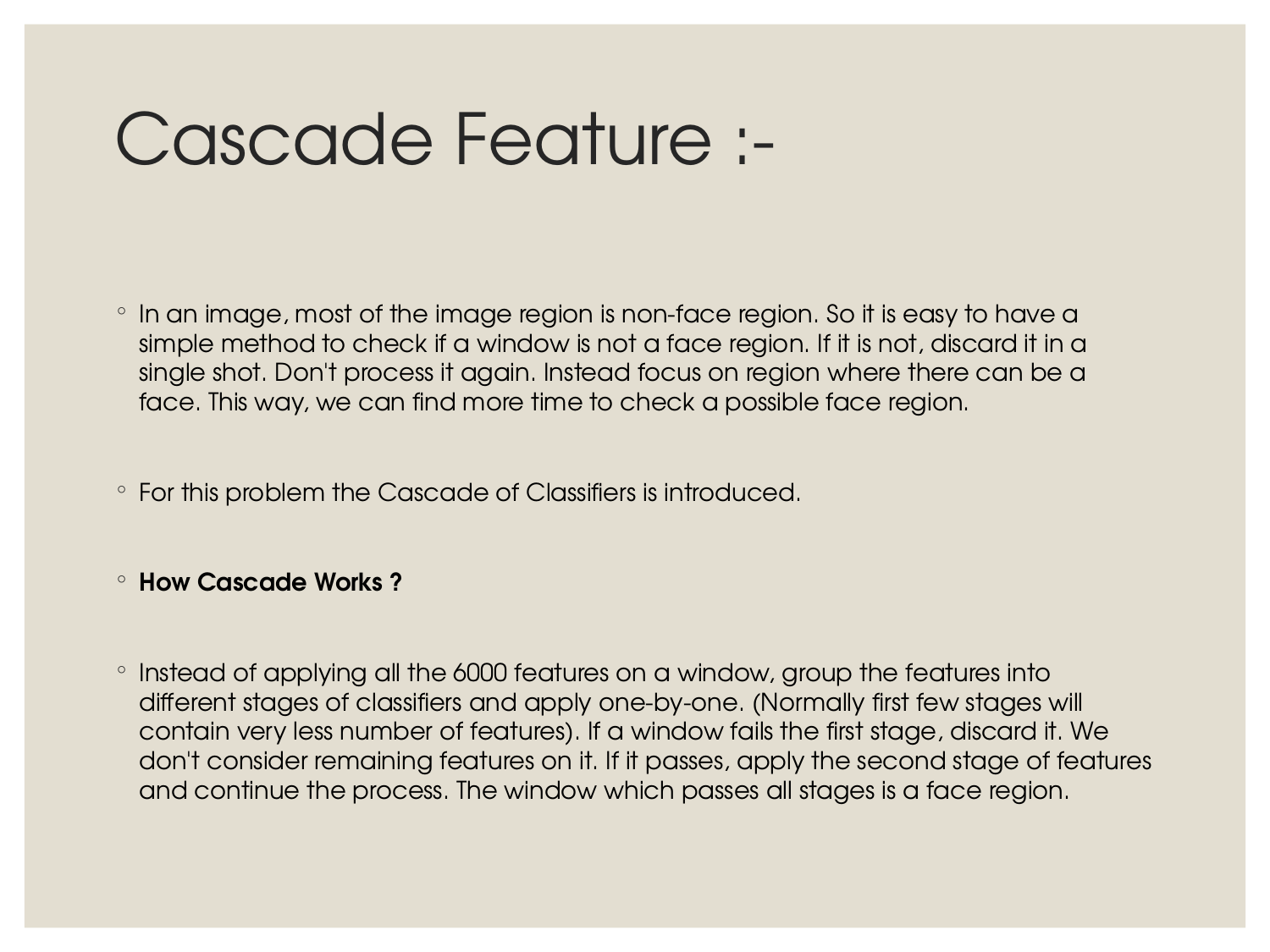

# Cascade Feature :-
In an image, most of the image region is non-face region. So it is easy to have a simple method to check if a window is not a face region. If it is not, discard it in a single shot. Don't process it again. Instead focus on region where there can be a face. This way, we can find more time to check a possible face region.

For this problem the Cascade of Classifiers is introduced.

How Cascade Works ?

Instead of applying all the 6000 features on a window, group the features into different stages of classifiers and apply one-by-one. (Normally first few stages will contain very less number of features). If a window fails the first stage, discard it. We don't consider remaining features on it. If it passes, apply the second stage of features and continue the process. The window which passes all stages is a face region.